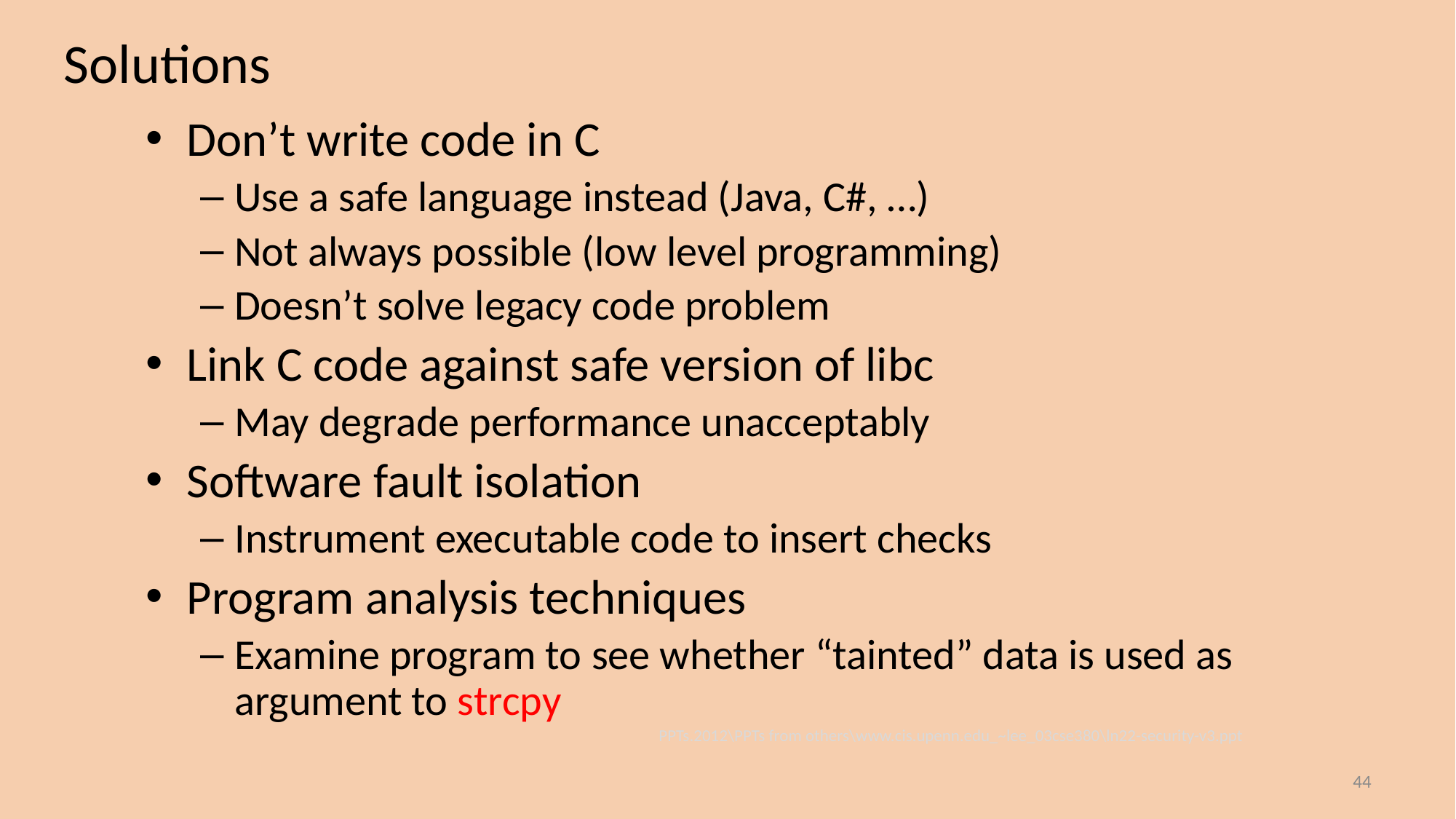

# Solutions
Don’t write code in C
Use a safe language instead (Java, C#, …)
Not always possible (low level programming)
Doesn’t solve legacy code problem
Link C code against safe version of libc
May degrade performance unacceptably
Software fault isolation
Instrument executable code to insert checks
Program analysis techniques
Examine program to see whether “tainted” data is used as argument to strcpy
PPTs.2012\PPTs from others\www.cis.upenn.edu_~lee_03cse380\ln22-security-v3.ppt
44